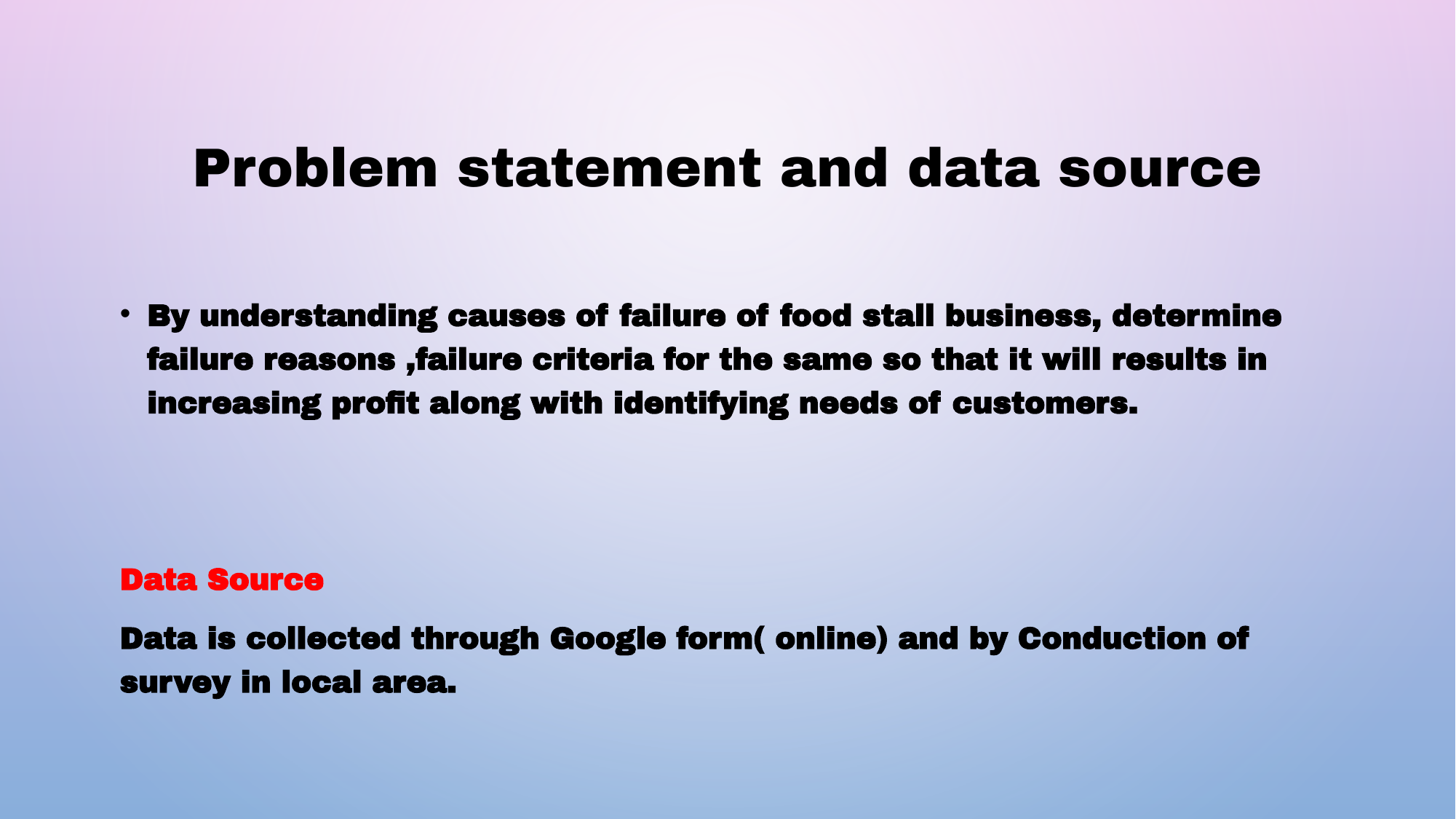

# Problem statement and data source
By understanding causes of failure of food stall business, determine failure reasons ,failure criteria for the same so that it will results in increasing profit along with identifying needs of customers.

Data Source
Data is collected through Google form( online) and by Conduction of survey in local area.